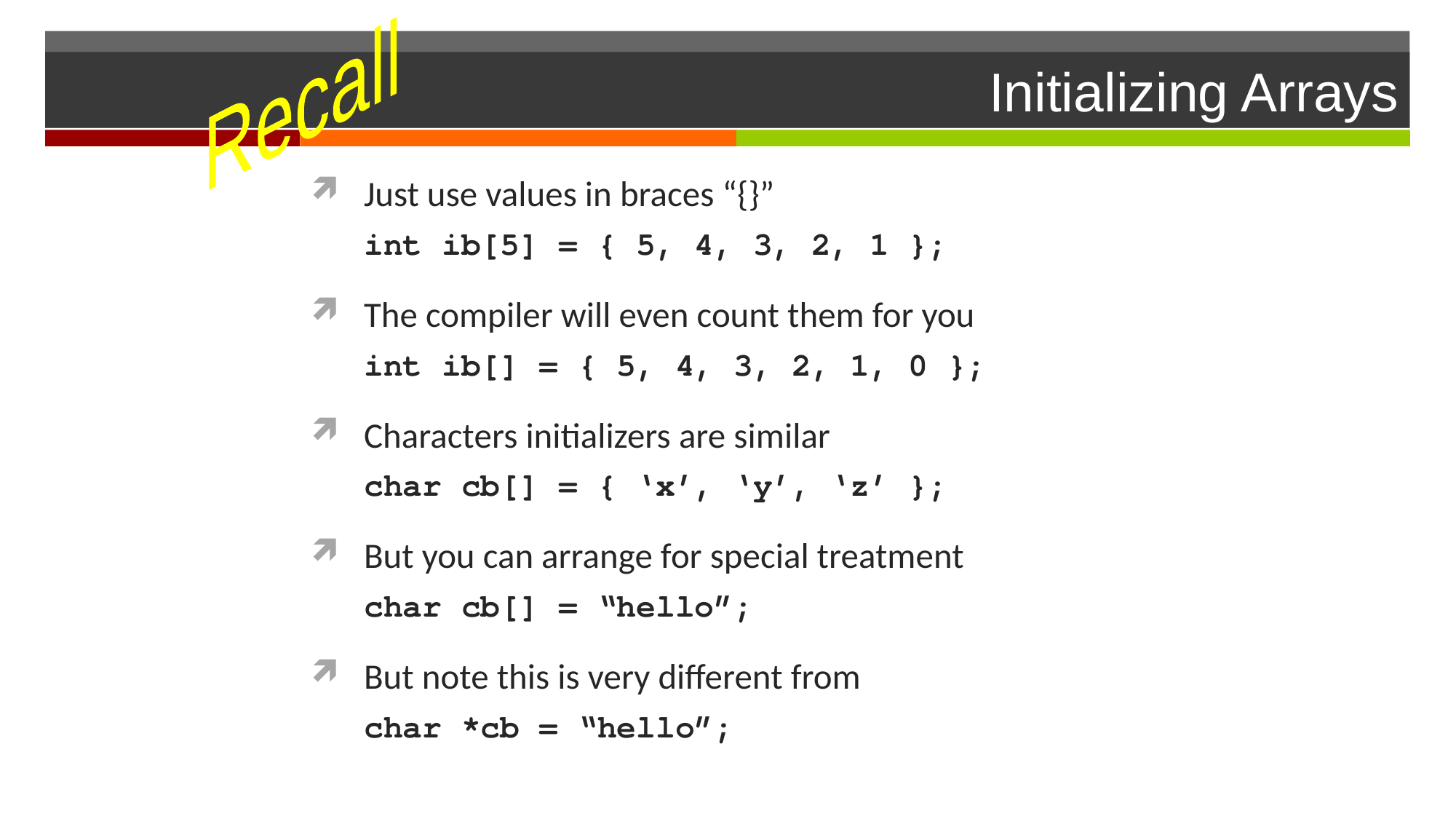

Recall
# Initializing Arrays
Just use values in braces “{}”
int ib[5] = { 5, 4, 3, 2, 1 };
The compiler will even count them for you
int ib[] = { 5, 4, 3, 2, 1, 0 };
Characters initializers are similar
char cb[] = { ‘x’, ‘y’, ‘z’ };
But you can arrange for special treatment
char cb[] = “hello”;
But note this is very different from
char *cb = “hello”;